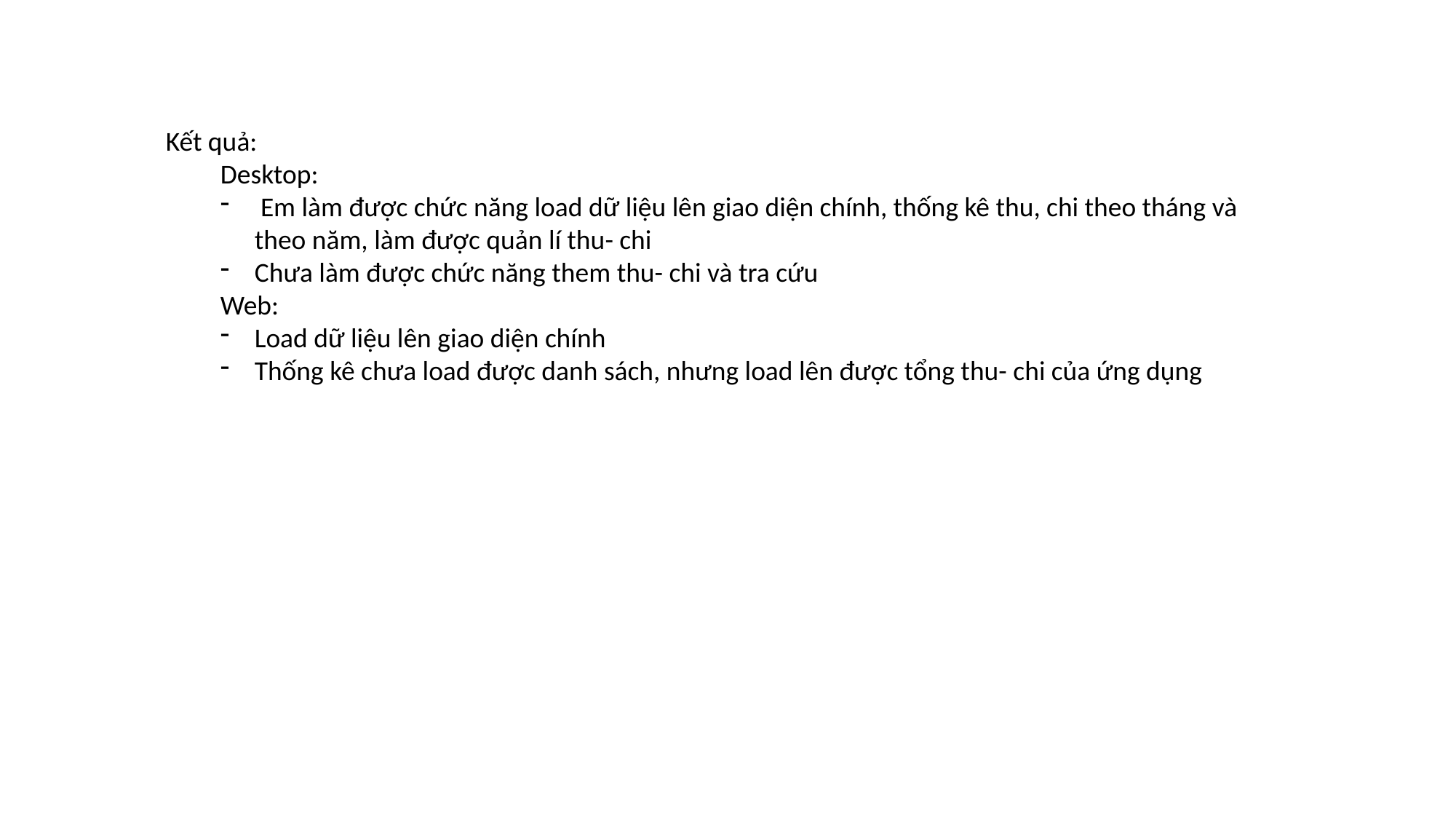

Kết quả:
Desktop:
 Em làm được chức năng load dữ liệu lên giao diện chính, thống kê thu, chi theo tháng và theo năm, làm được quản lí thu- chi
Chưa làm được chức năng them thu- chi và tra cứu
Web:
Load dữ liệu lên giao diện chính
Thống kê chưa load được danh sách, nhưng load lên được tổng thu- chi của ứng dụng